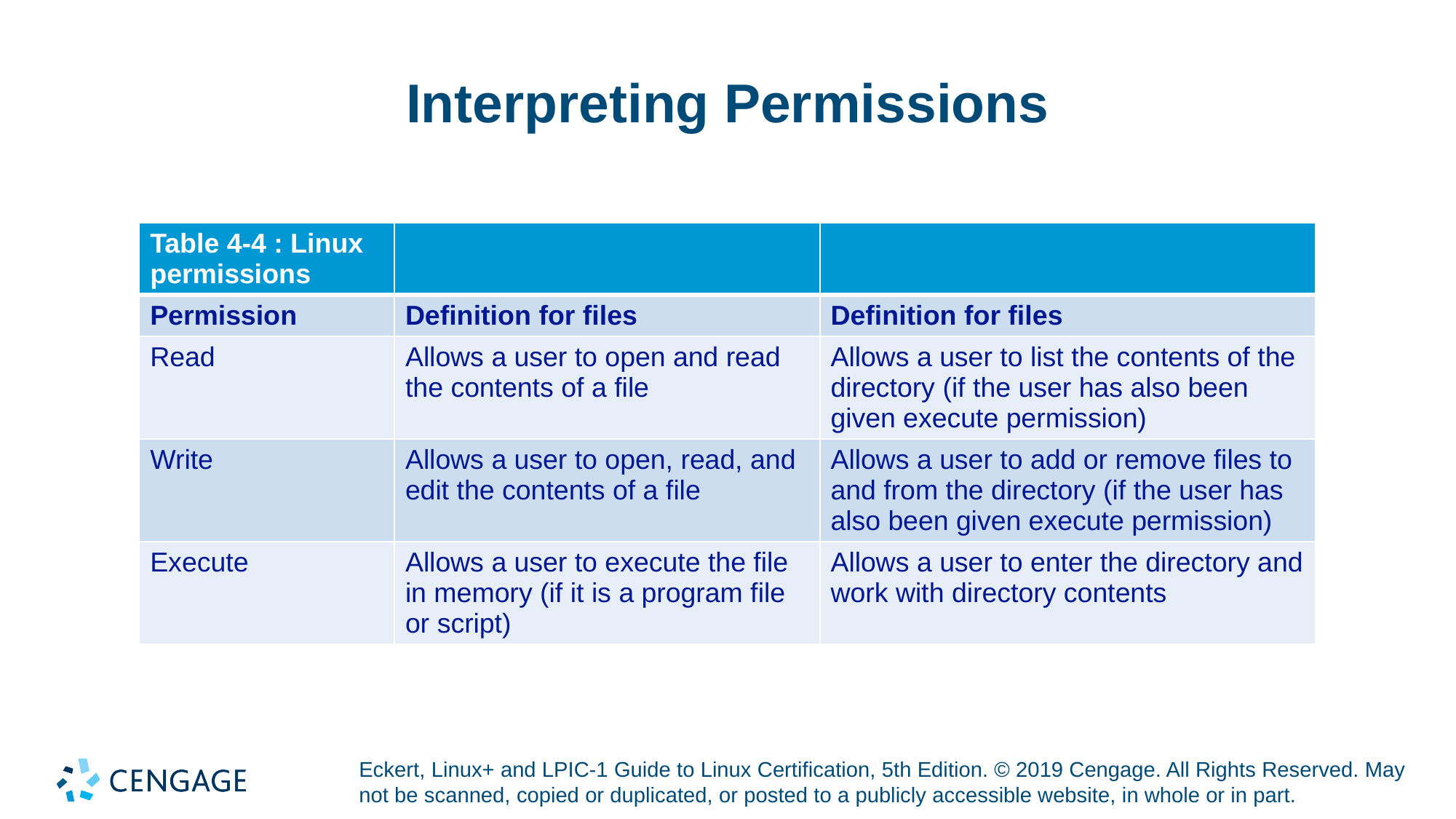

# Interpreting Permissions
| Table 4-4 : Linux permissions |  |  |
| --- | --- | --- |
| Permission | Definition for files | Definition for files |
| Read | Allows a user to open and read the contents of a file | Allows a user to list the contents of the directory (if the user has also been given execute permission) |
| Write | Allows a user to open, read, and edit the contents of a file | Allows a user to add or remove files to and from the directory (if the user has also been given execute permission) |
| Execute | Allows a user to execute the file in memory (if it is a program file or script) | Allows a user to enter the directory and work with directory contents |